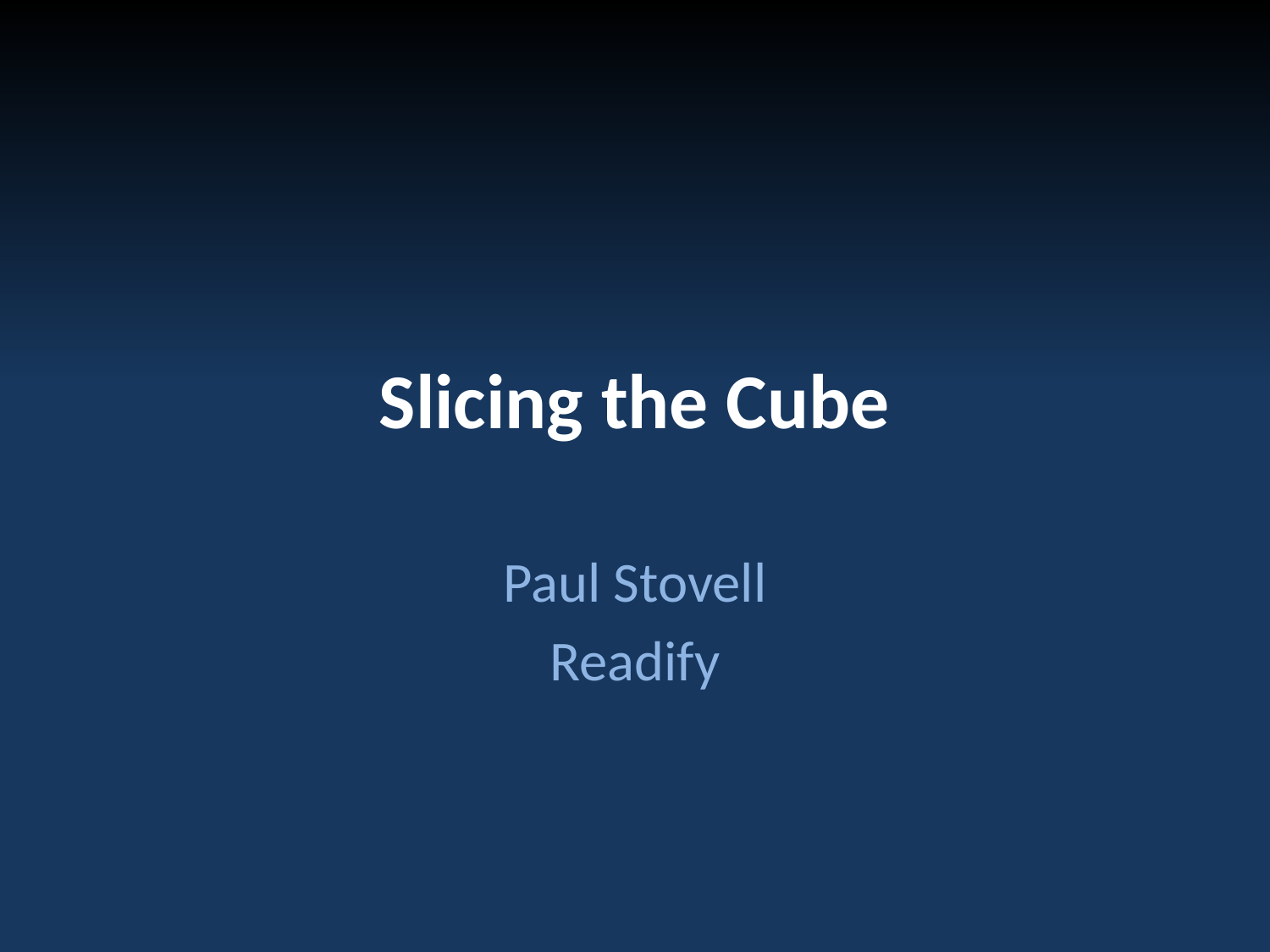

# Slicing the Cube
Paul Stovell
Readify